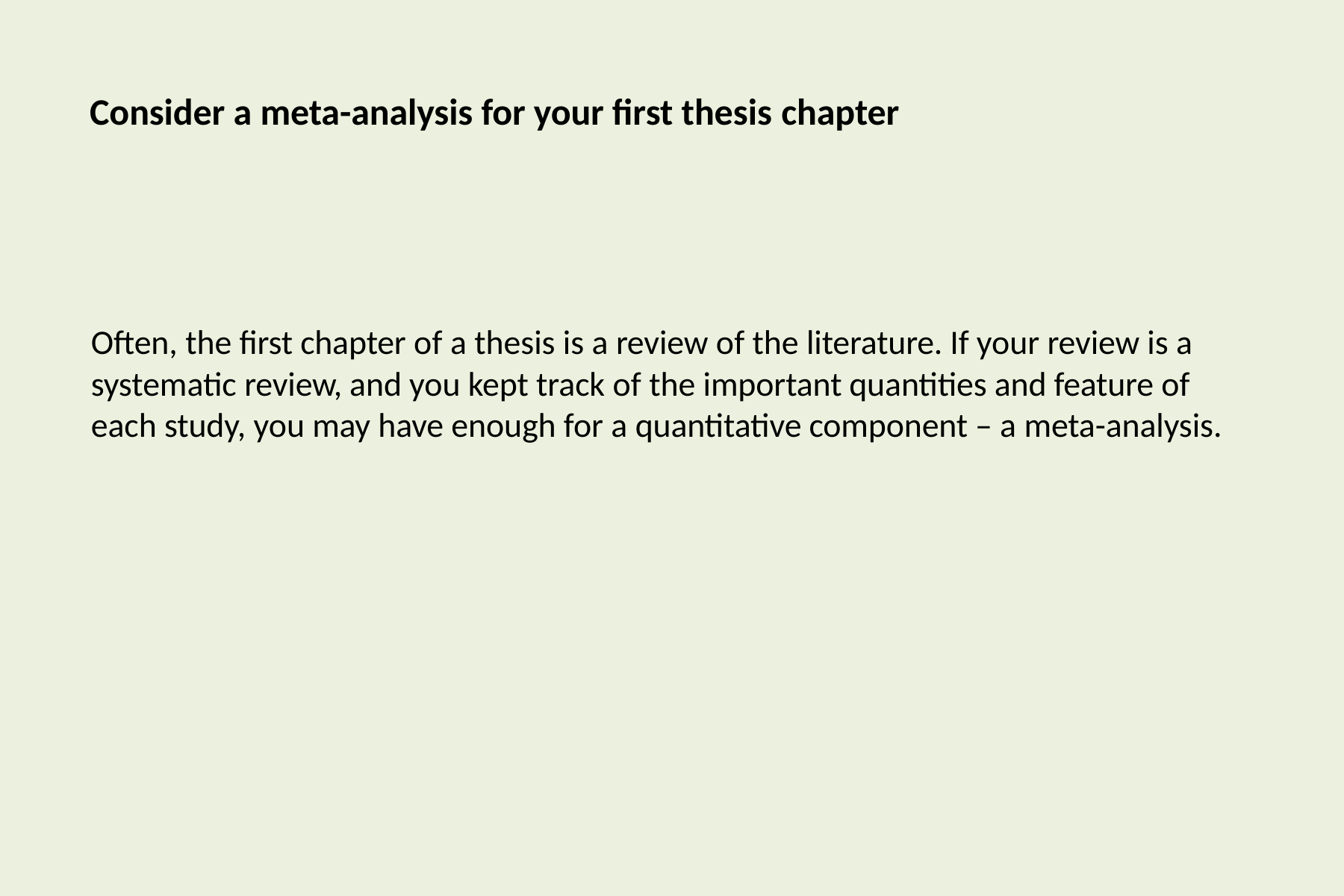

Consider a meta-analysis for your first thesis chapter
Often, the first chapter of a thesis is a review of the literature. If your review is a  systematic review, and you kept track of the important quantities and feature of  each study, you may have enough for a quantitative component – a meta-analysis.